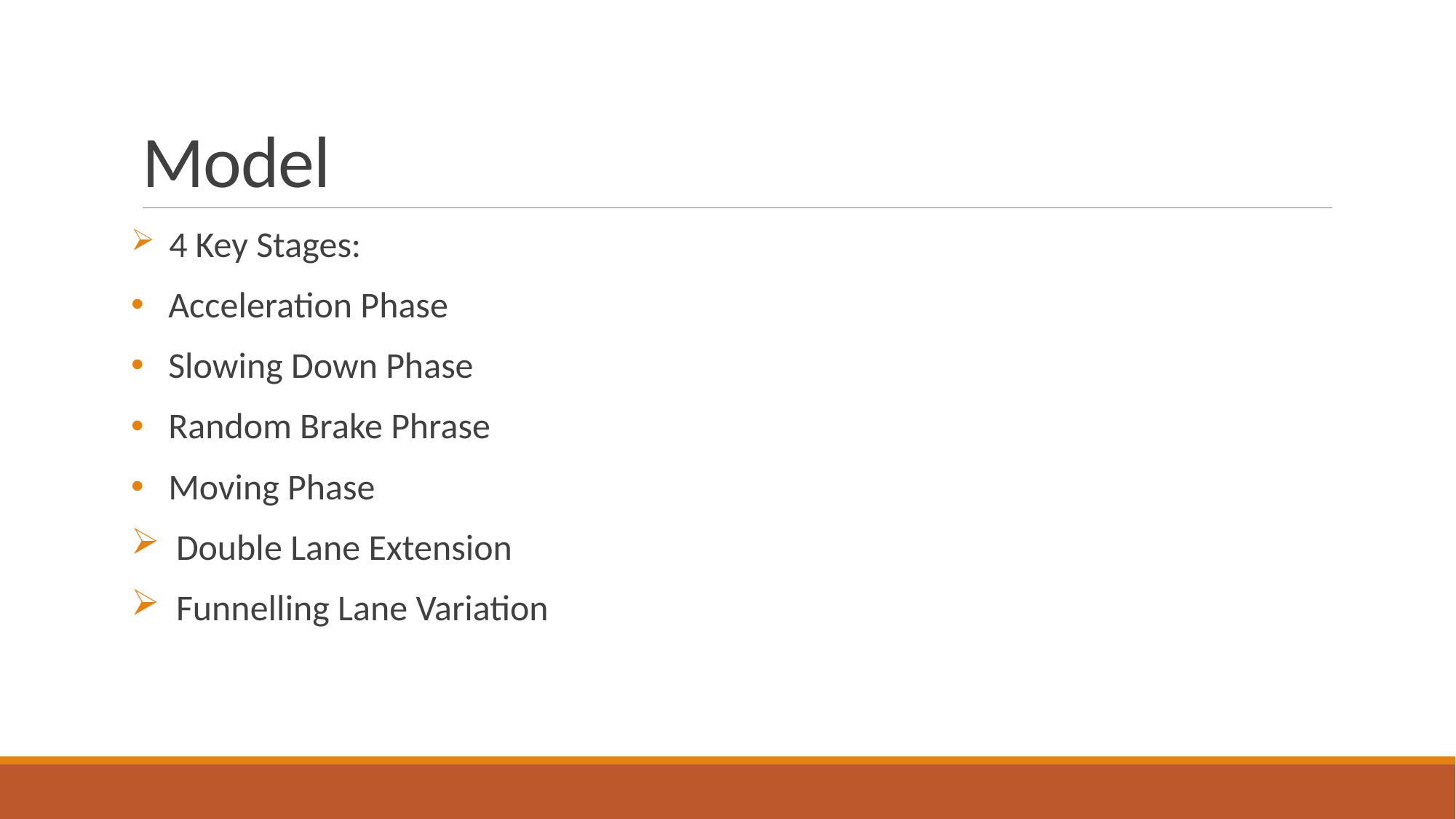

# Model
  4 Key Stages:
   Acceleration Phase
   Slowing Down Phase
   Random Brake Phrase
   Moving Phase
  Double Lane Extension
  Funnelling Lane Variation